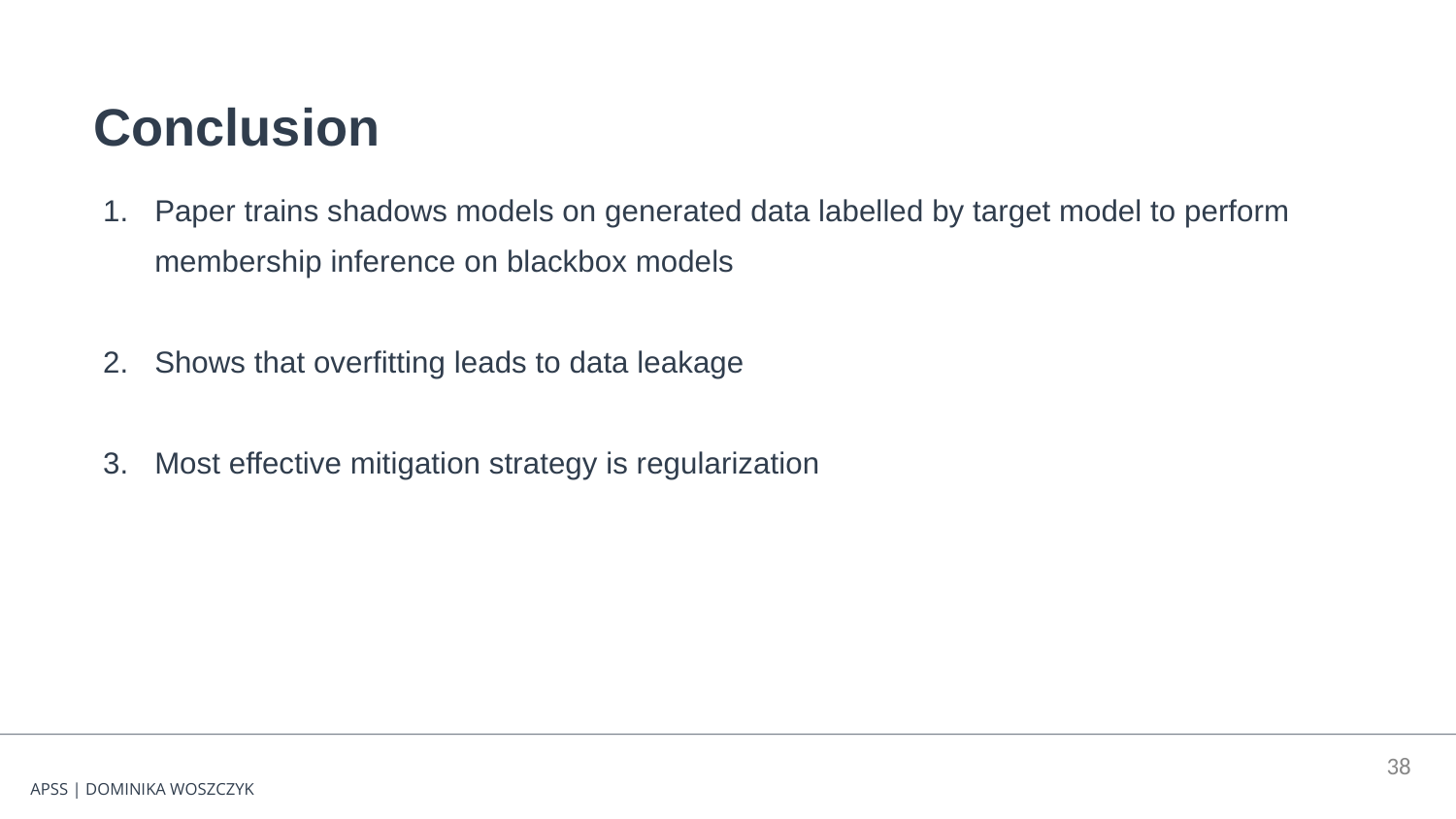

Conclusion
Paper trains shadows models on generated data labelled by target model to perform membership inference on blackbox models

Shows that overfitting leads to data leakage

Most effective mitigation strategy is regularization

38
APSS | DOMINIKA WOSZCZYK